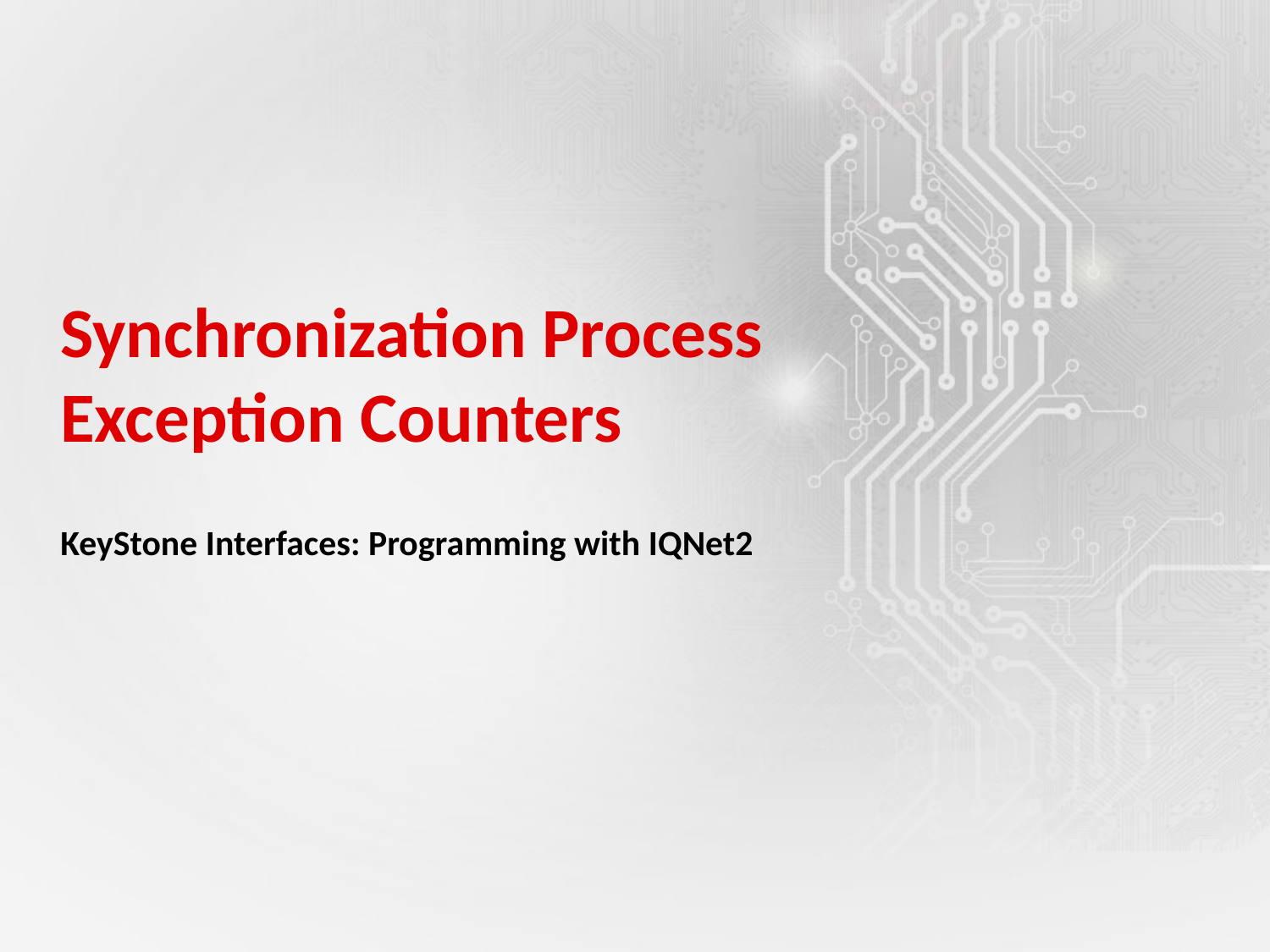

# Synchronization Process Exception Counters
KeyStone Interfaces: Programming with IQNet2